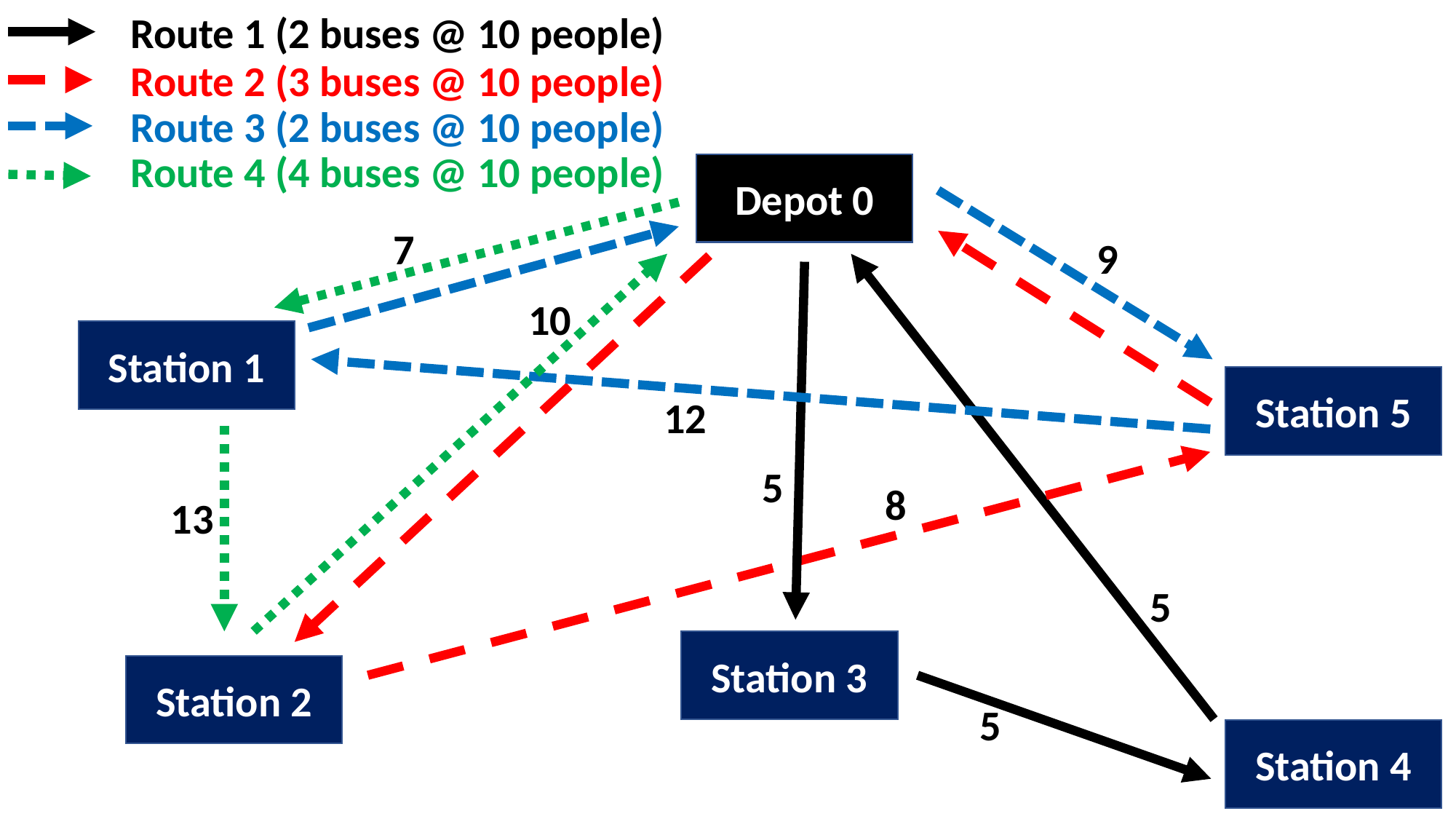

Route 1 (2 buses @ 10 people)
Route 2 (3 buses @ 10 people)
Route 3 (2 buses @ 10 people)
Route 4 (4 buses @ 10 people)
Depot 0
7
9
10
Station 1
Station 5
12
5
8
13
5
Station 3
Station 2
5
Station 4